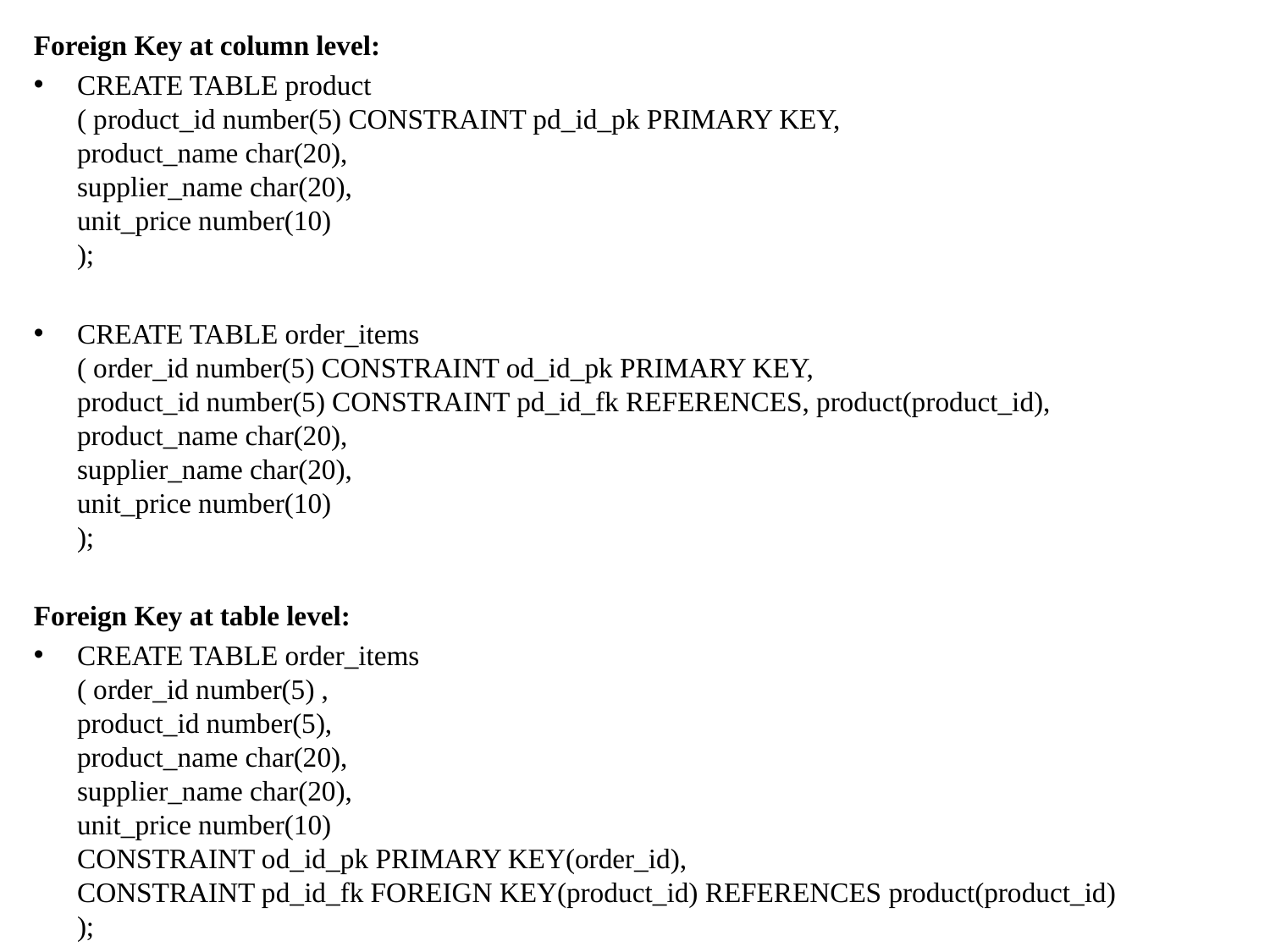

Foreign Key at column level:
CREATE TABLE product
( product_id number(5) CONSTRAINT pd_id_pk PRIMARY KEY,
product_name char(20),
supplier_name char(20),
unit_price number(10)
);

CREATE TABLE order_items
( order_id number(5) CONSTRAINT od_id_pk PRIMARY KEY,
product_id number(5) CONSTRAINT pd_id_fk REFERENCES, product(product_id),
product_name char(20),
supplier_name char(20),
unit_price number(10)
);

Foreign Key at table level:
CREATE TABLE order_items
( order_id number(5) ,
product_id number(5),
product_name char(20),
supplier_name char(20),
unit_price number(10)
CONSTRAINT od_id_pk PRIMARY KEY(order_id),
CONSTRAINT pd_id_fk FOREIGN KEY(product_id) REFERENCES product(product_id)
);